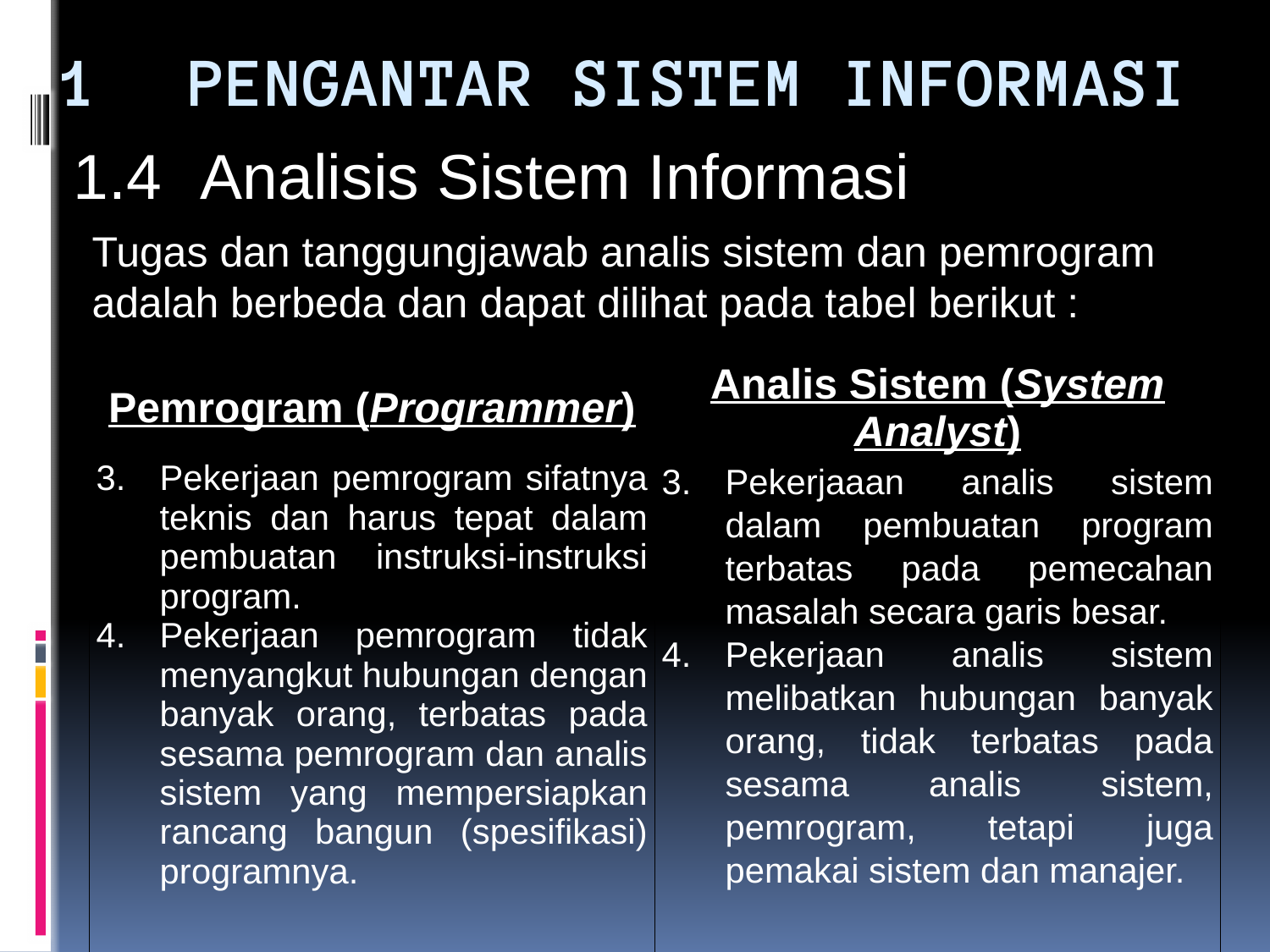

# 1	PENGANTAR SISTEM INFORMASI
1.4	Analisis Sistem Informasi
Tugas dan tanggungjawab analis sistem dan pemrogram adalah berbeda dan dapat dilihat pada tabel berikut :
| Pemrogram (Programmer) | Analis Sistem (System Analyst) |
| --- | --- |
| Pekerjaan pemrogram sifatnya teknis dan harus tepat dalam pembuatan instruksi-instruksi program. Pekerjaan pemrogram tidak menyangkut hubungan dengan banyak orang, terbatas pada sesama pemrogram dan analis sistem yang mempersiapkan rancang bangun (spesifikasi) programnya. | Pekerjaaan analis sistem dalam pembuatan program terbatas pada pemecahan masalah secara garis besar. Pekerjaan analis sistem melibatkan hubungan banyak orang, tidak terbatas pada sesama analis sistem, pemrogram, tetapi juga pemakai sistem dan manajer. |